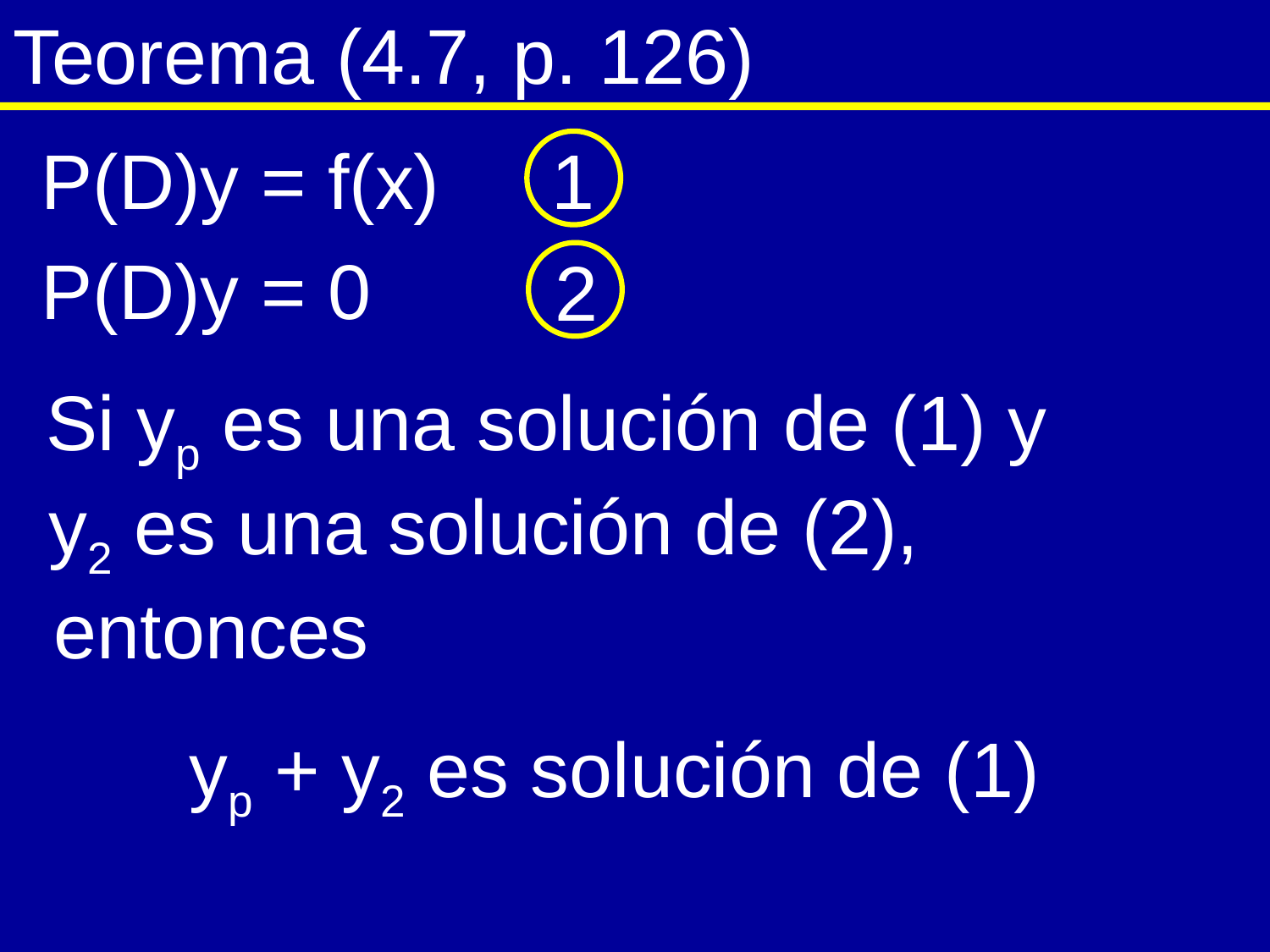

# Teorema (4.7, p. 126)

P(D)y = f(x)
1

P(D)y = 0
2

Si yp es una solución de (1) y
y2 es una solución de (2),
entonces
yp + y2 es solución de (1)